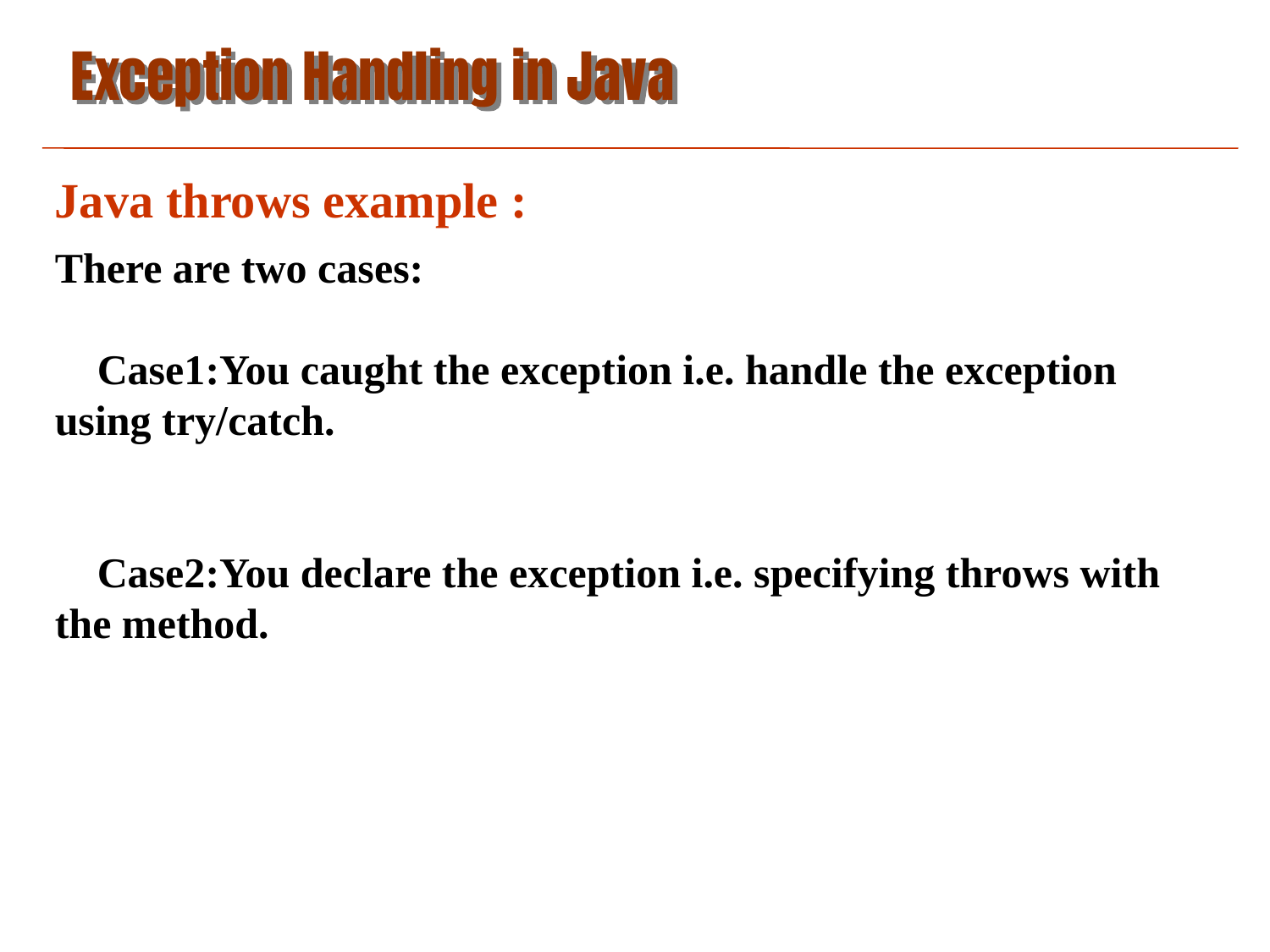

Exception Handling in Java

Java throws example :
There are two cases:

    Case1:You caught the exception i.e. handle the exception  using try/catch.

    Case2:You declare the exception i.e. specifying throws with the method.